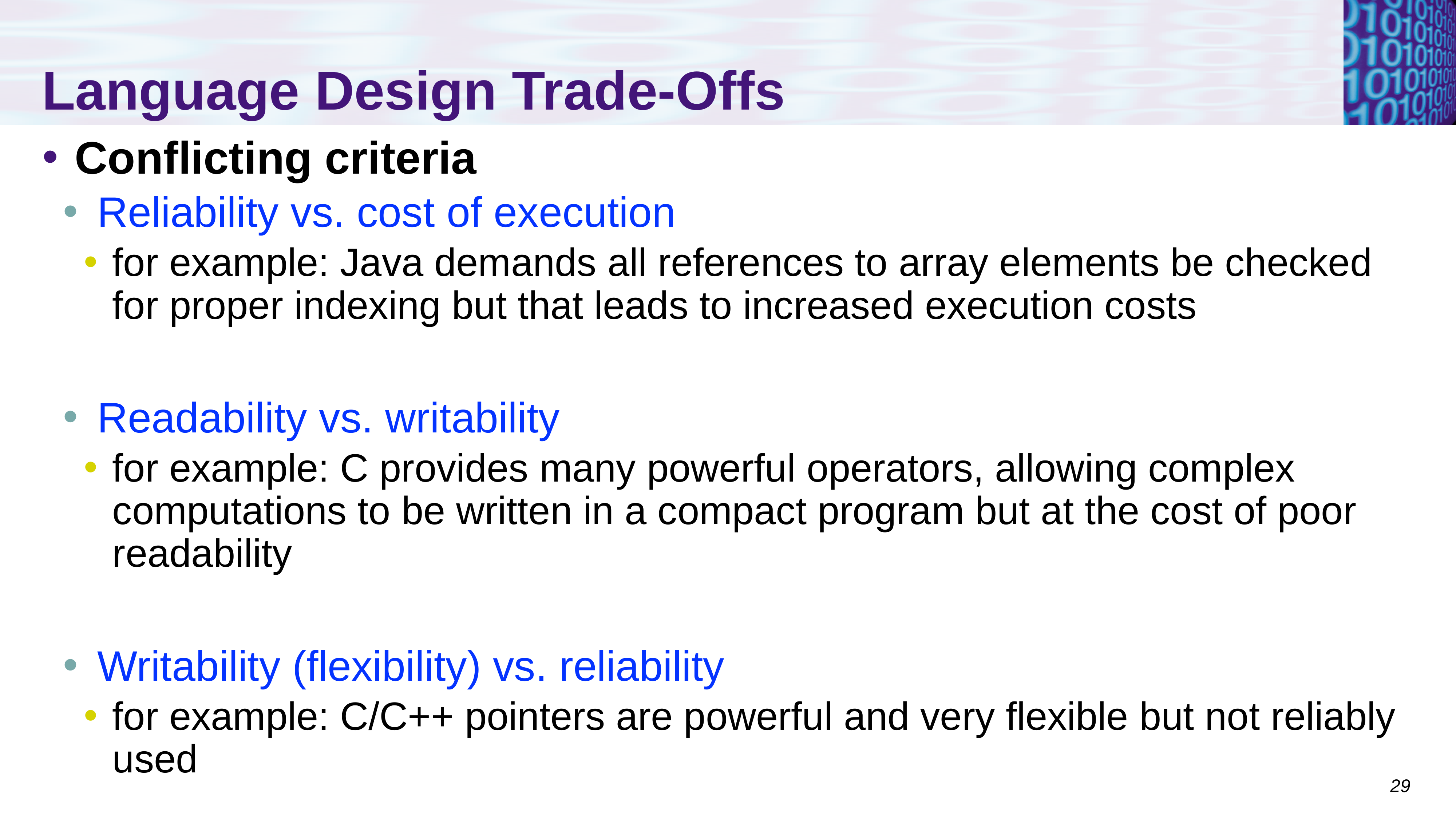

# Language Design Trade-Offs
Conflicting criteria
Reliability vs. cost of execution
for example: Java demands all references to array elements be checked for proper indexing but that leads to increased execution costs

Readability vs. writability
for example: C provides many powerful operators, allowing complex computations to be written in a compact program but at the cost of poor readability

Writability (flexibility) vs. reliability
for example: C/C++ pointers are powerful and very flexible but not reliably used
29